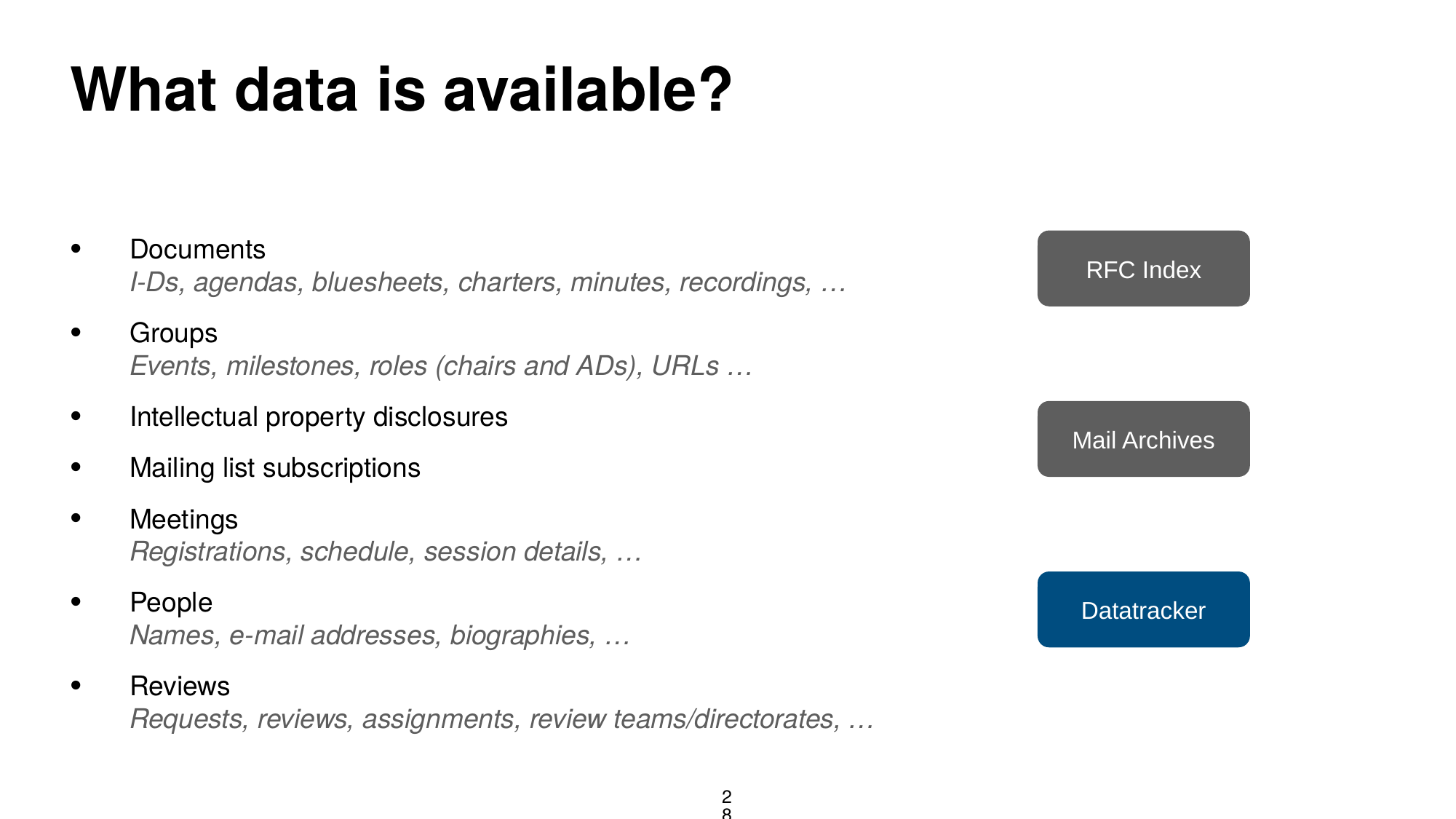

# What data is available?
Documents
I-Ds, agendas, bluesheets, charters, minutes, recordings, …
Groups
Events, milestones, roles (chairs and ADs), URLs …
Intellectual property disclosures
Mailing list subscriptions
Meetings
Registrations, schedule, session details, …
People
Names, e-mail addresses, biographies, …
Reviews
Requests, reviews, assignments, review teams/directorates, …
RFC Index
Mail Archives
Datatracker
28